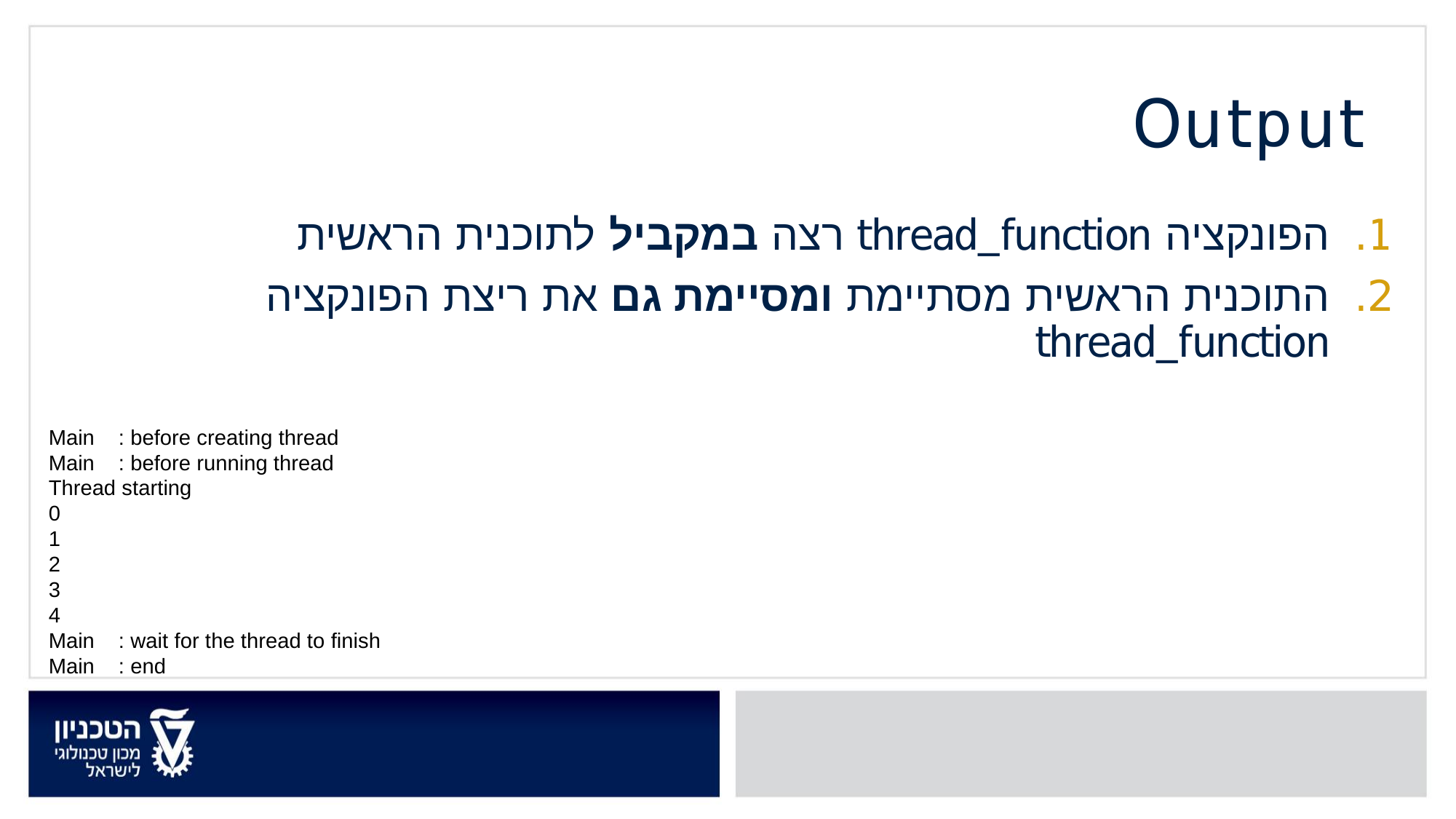

Output
הפונקציה thread_function רצה במקביל לתוכנית הראשית
התוכנית הראשית מסתיימת ומסיימת גם את ריצת הפונקציה thread_function
Main    : before creating thread
Main    : before running thread
Thread starting
0
1
2
3
4
Main    : wait for the thread to finish
Main    : end